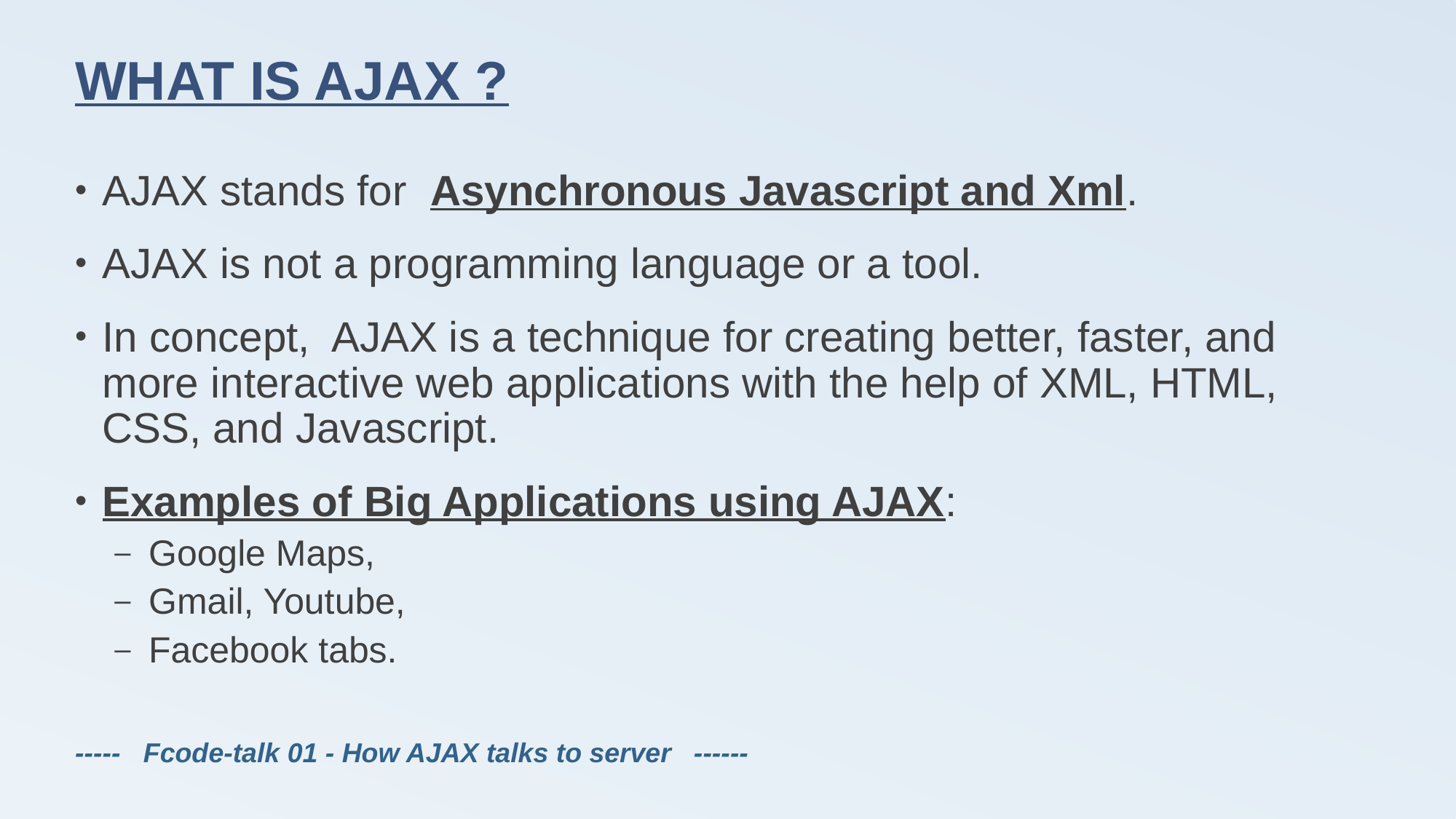

# WHAT IS AJAX ?
AJAX stands for  Asynchronous Javascript and Xml.
AJAX is not a programming language or a tool.
In concept,  AJAX is a technique for creating better, faster, and more interactive web applications with the help of XML, HTML, CSS, and Javascript.
Examples of Big Applications using AJAX:
Google Maps,
Gmail, Youtube,
Facebook tabs.
-----   Fcode-talk 01 - How AJAX talks to server   ------